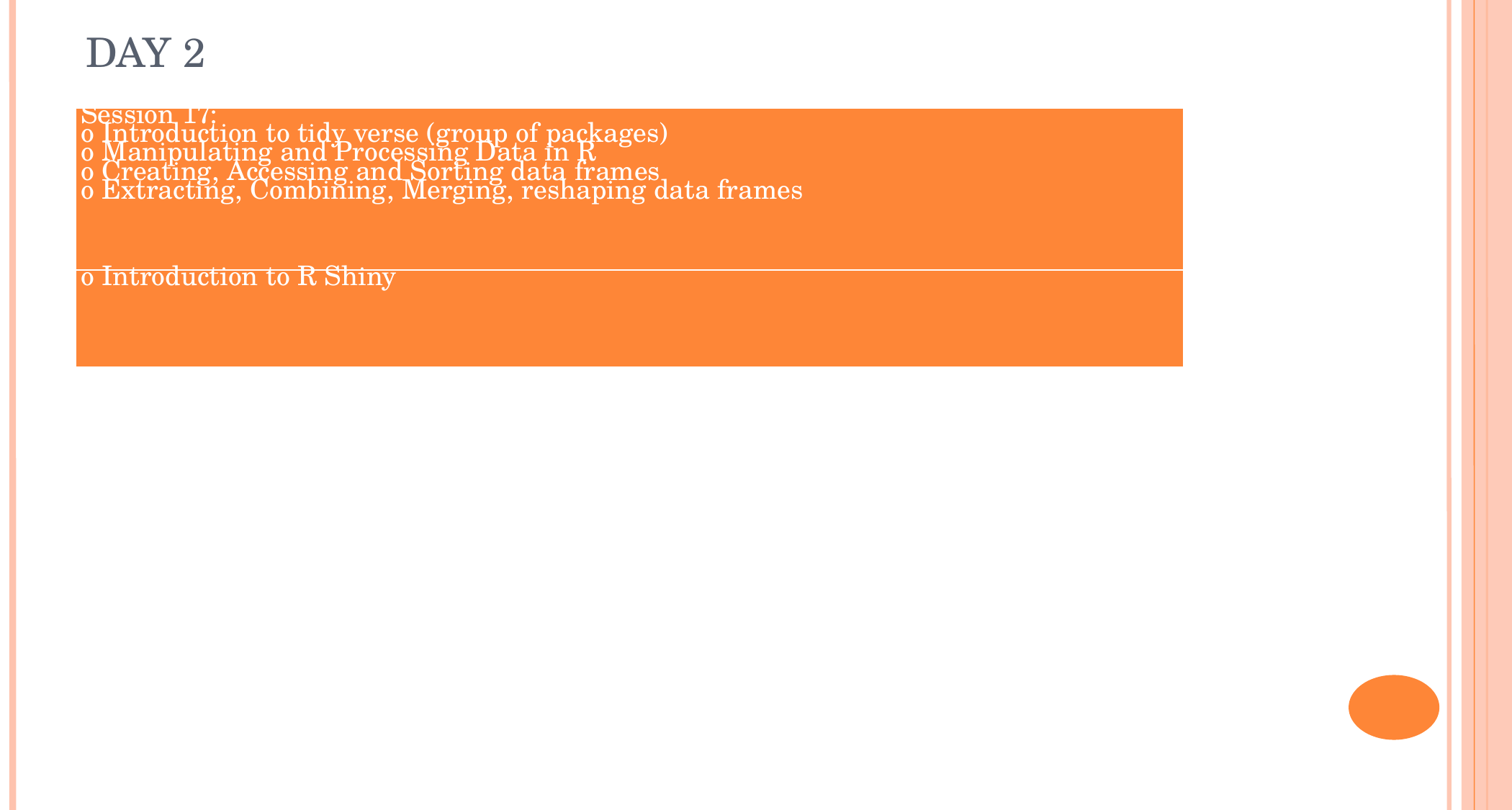

DAY 2
| Session 17: o Introduction to tidy verse (group of packages) o Manipulating and Processing Data in R o Creating, Accessing and Sorting data frames o Extracting, Combining, Merging, reshaping data frames |
| --- |
| o Introduction to R Shiny |